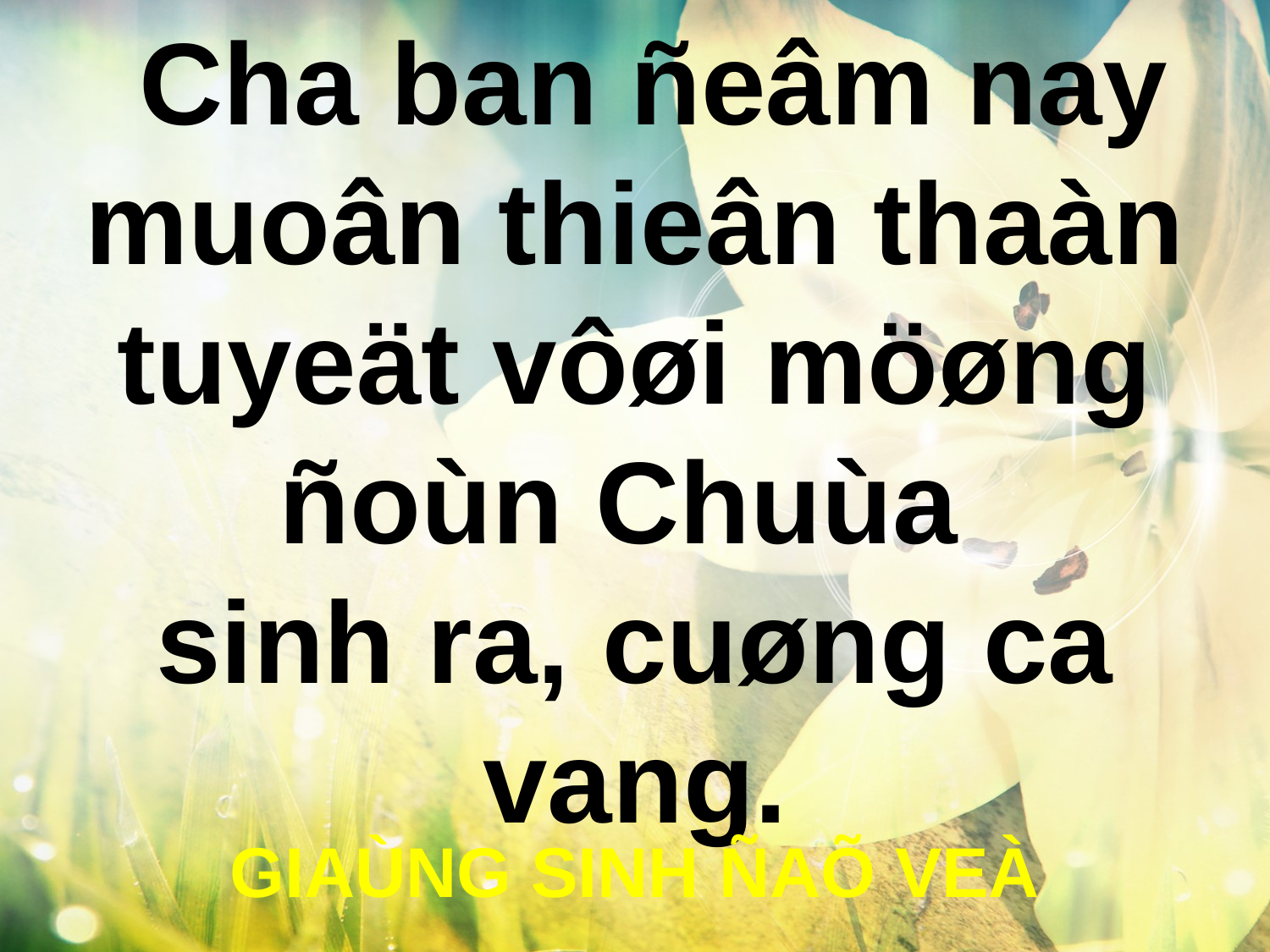

Cha ban ñeâm nay muoân thieân thaàn tuyeät vôøi möøng ñoùn Chuùa
sinh ra, cuøng ca vang.
GIAÙNG SINH ÑAÕ VEÀ